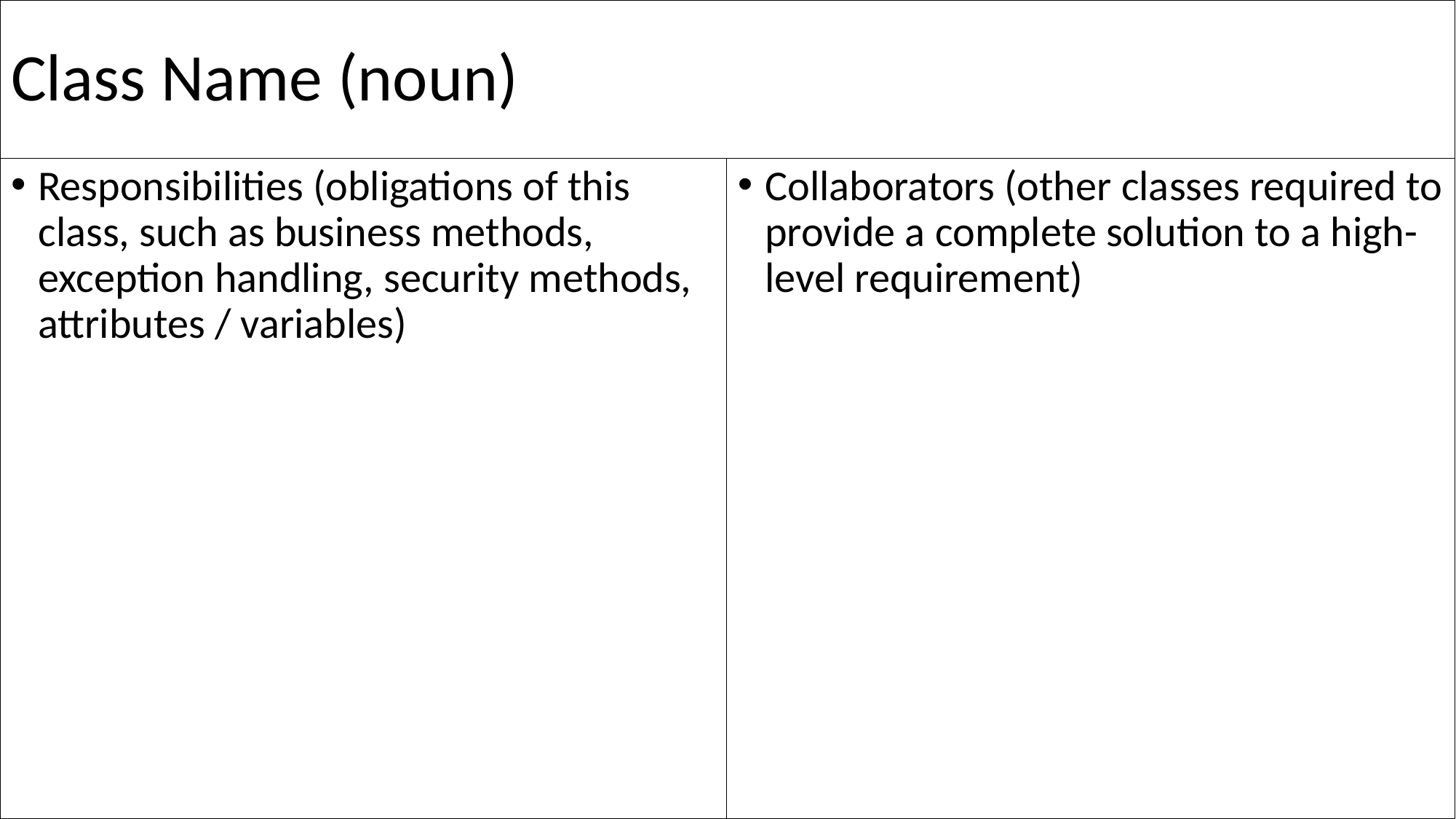

# Class Name (noun)
Responsibilities (obligations of this class, such as business methods, exception handling, security methods, attributes / variables)
Collaborators (other classes required to provide a complete solution to a high-level requirement)